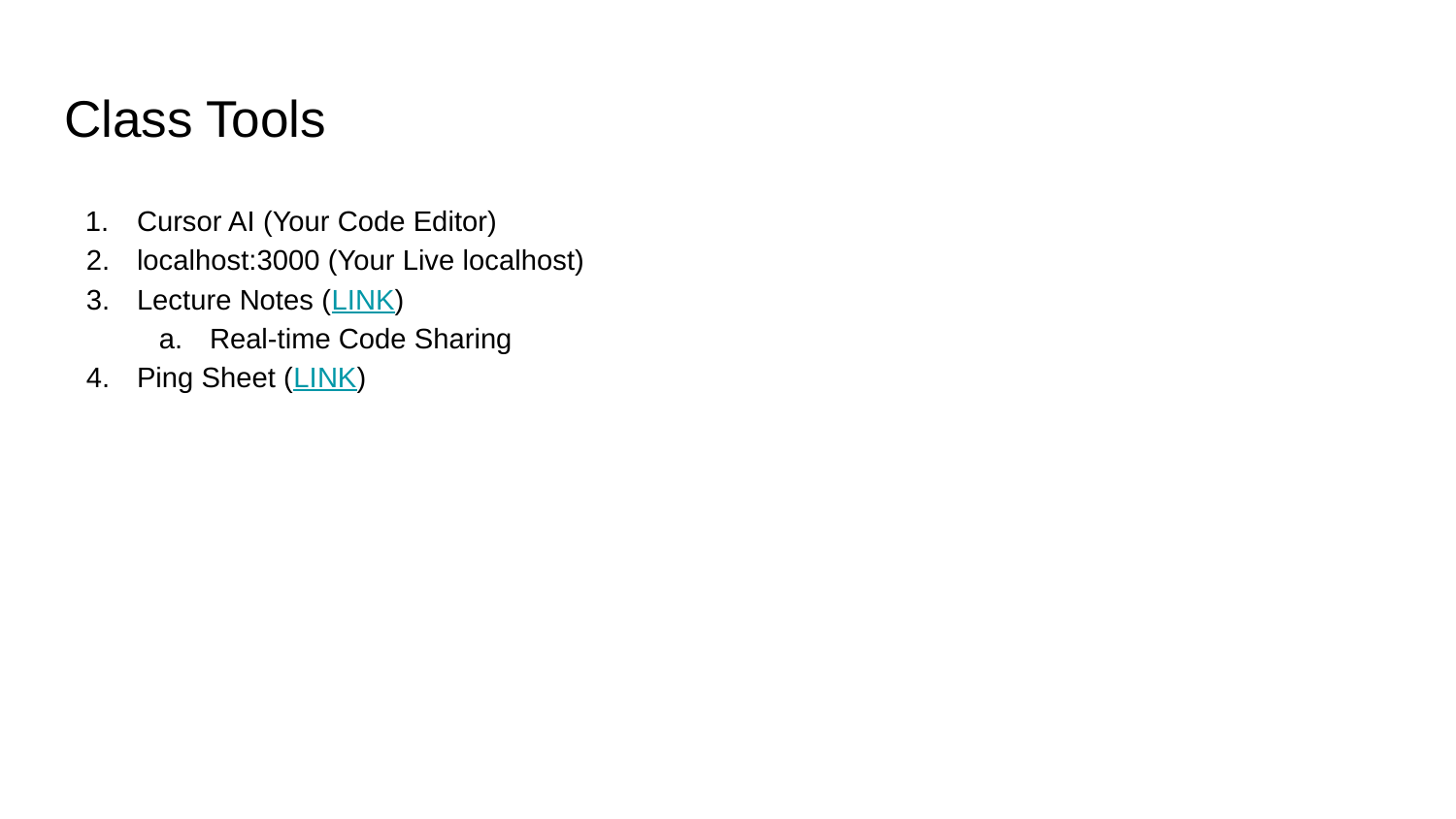

# Class Tools
Cursor AI (Your Code Editor)
localhost:3000 (Your Live localhost)
Lecture Notes (LINK)
Real-time Code Sharing
Ping Sheet (LINK)